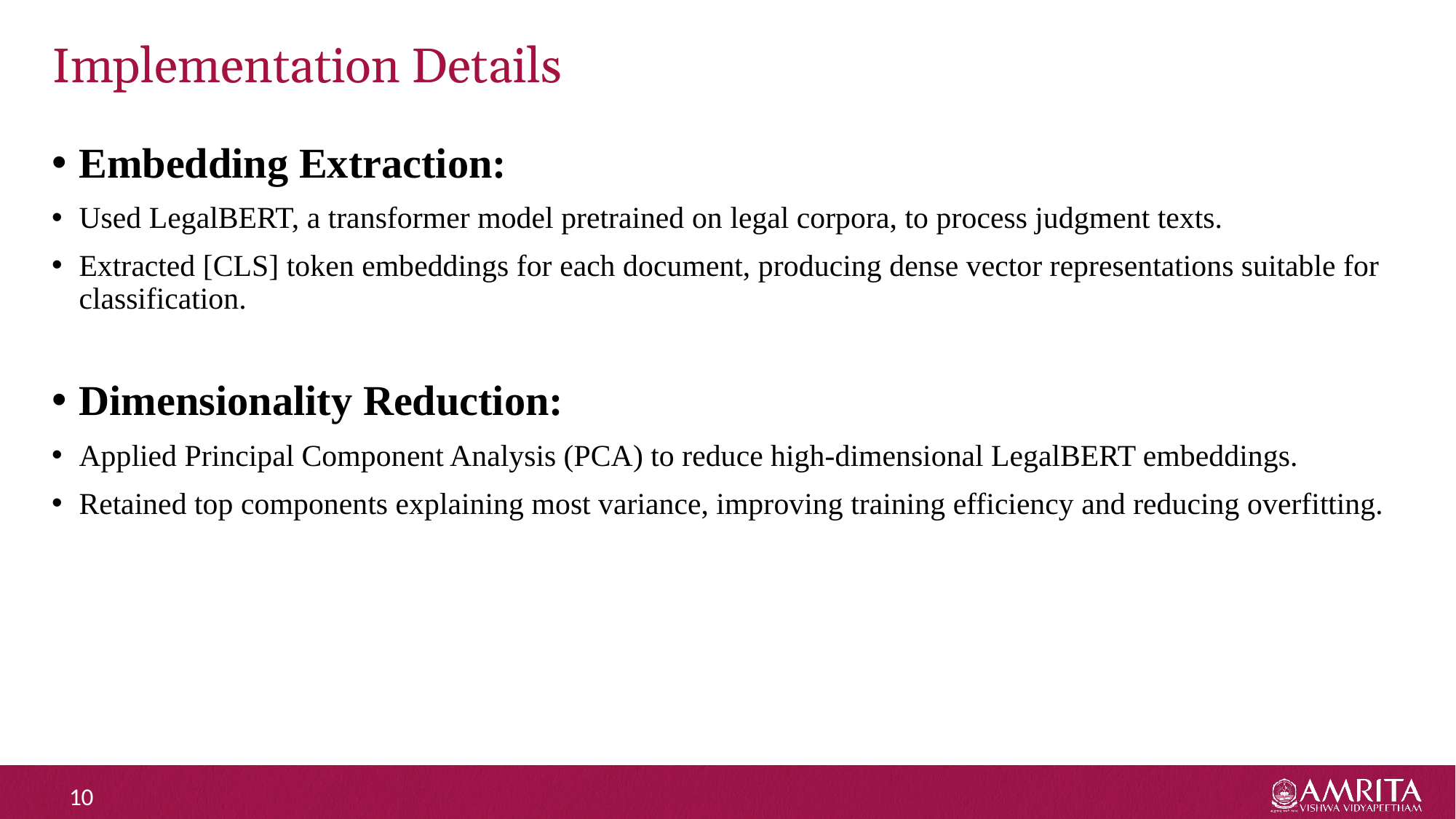

# Implementation Details

Embedding Extraction:
Used LegalBERT, a transformer model pretrained on legal corpora, to process judgment texts.
Extracted [CLS] token embeddings for each document, producing dense vector representations suitable for classification.

Dimensionality Reduction:
Applied Principal Component Analysis (PCA) to reduce high-dimensional LegalBERT embeddings.
Retained top components explaining most variance, improving training efficiency and reducing overfitting.
10